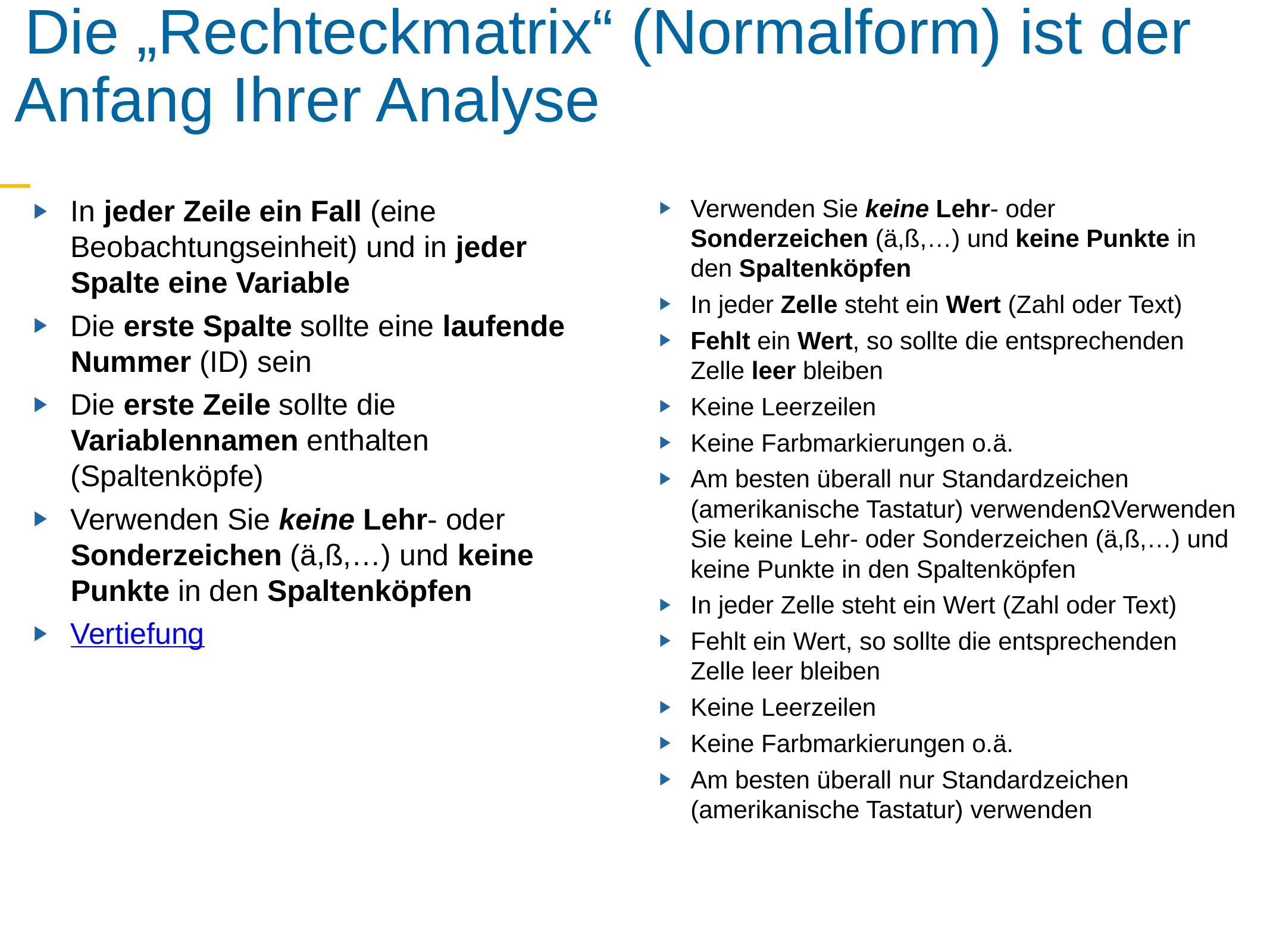

Die „Rechteckmatrix“ (Normalform) ist der Anfang Ihrer Analyse
In jeder Zeile ein Fall (eine Beobachtungseinheit) und in jeder Spalte eine Variable
Die erste Spalte sollte eine laufende Nummer (ID) sein
Die erste Zeile sollte die Variablennamen enthalten (Spaltenköpfe)
Verwenden Sie keine Lehr- oder Sonderzeichen (ä,ß,…) und keine Punkte in den Spaltenköpfen
Vertiefung
Verwenden Sie keine Lehr- oder Sonderzeichen (ä,ß,…) und keine Punkte in den Spaltenköpfen
In jeder Zelle steht ein Wert (Zahl oder Text)
Fehlt ein Wert, so sollte die entsprechenden Zelle leer bleiben
Keine Leerzeilen
Keine Farbmarkierungen o.ä.
Am besten überall nur Standardzeichen (amerikanische Tastatur) verwendenΩVerwenden Sie keine Lehr- oder Sonderzeichen (ä,ß,…) und keine Punkte in den Spaltenköpfen
In jeder Zelle steht ein Wert (Zahl oder Text)
Fehlt ein Wert, so sollte die entsprechenden Zelle leer bleiben
Keine Leerzeilen
Keine Farbmarkierungen o.ä.
Am besten überall nur Standardzeichen (amerikanische Tastatur) verwenden
5